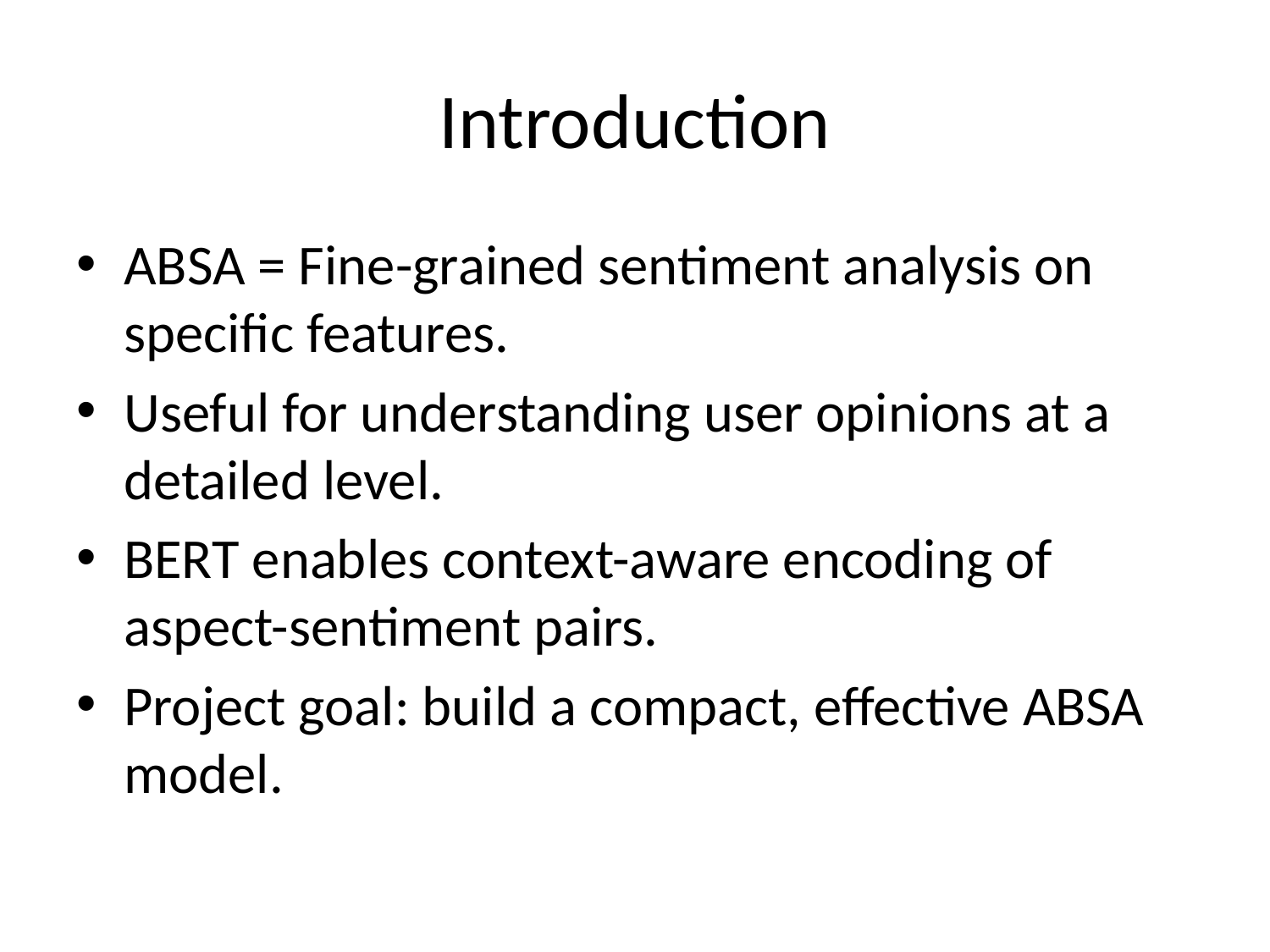

# Introduction
ABSA = Fine-grained sentiment analysis on specific features.
Useful for understanding user opinions at a detailed level.
BERT enables context-aware encoding of aspect-sentiment pairs.
Project goal: build a compact, effective ABSA model.